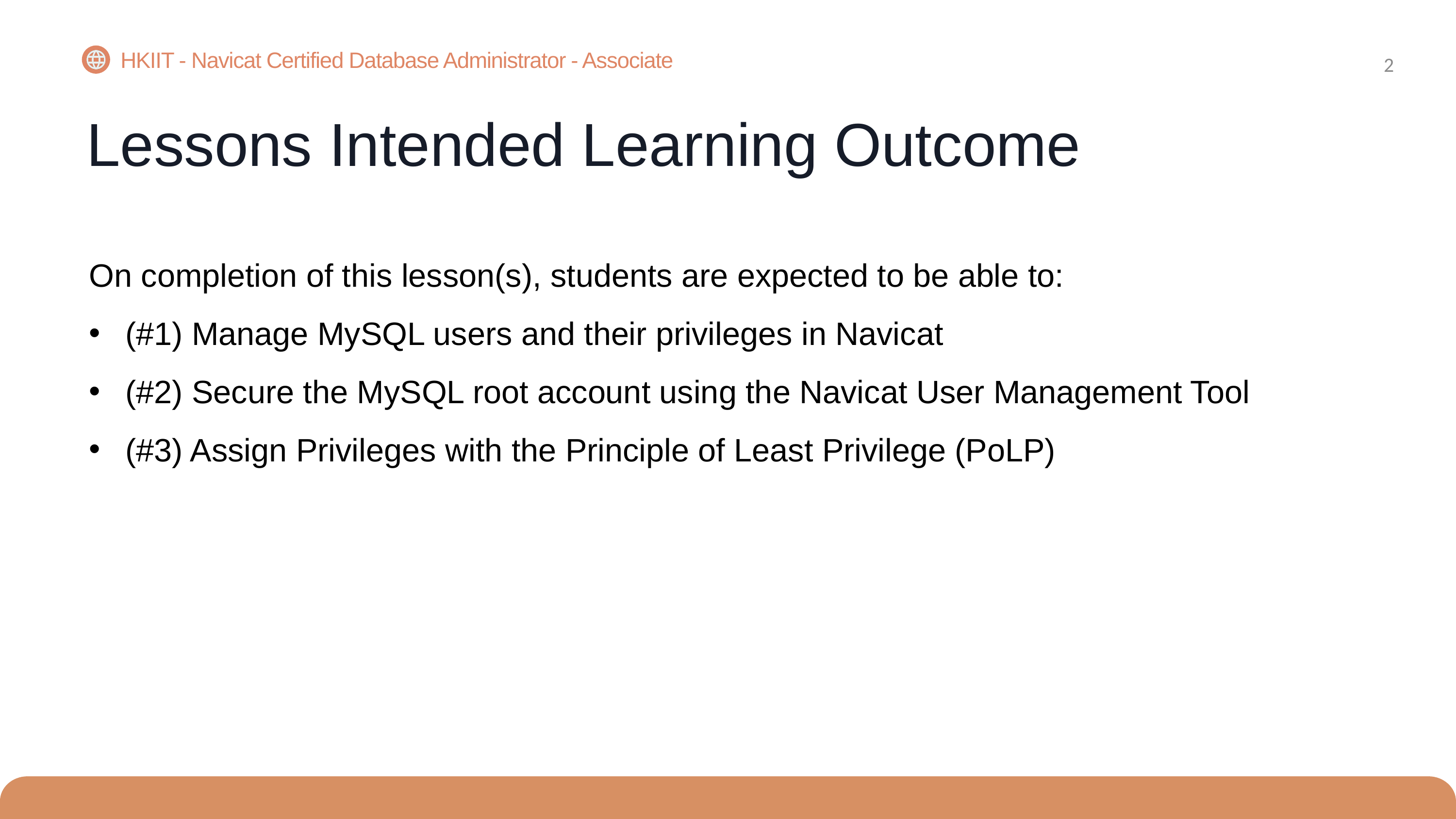

2

HKIIT - Navicat Certified Database Administrator - Associate
Lessons Intended Learning Outcome
On completion of this lesson(s), students are expected to be able to:
(#1) Manage MySQL users and their privileges in Navicat
(#2) Secure the MySQL root account using the Navicat User Management Tool
(#3) Assign Privileges with the Principle of Least Privilege (PoLP)